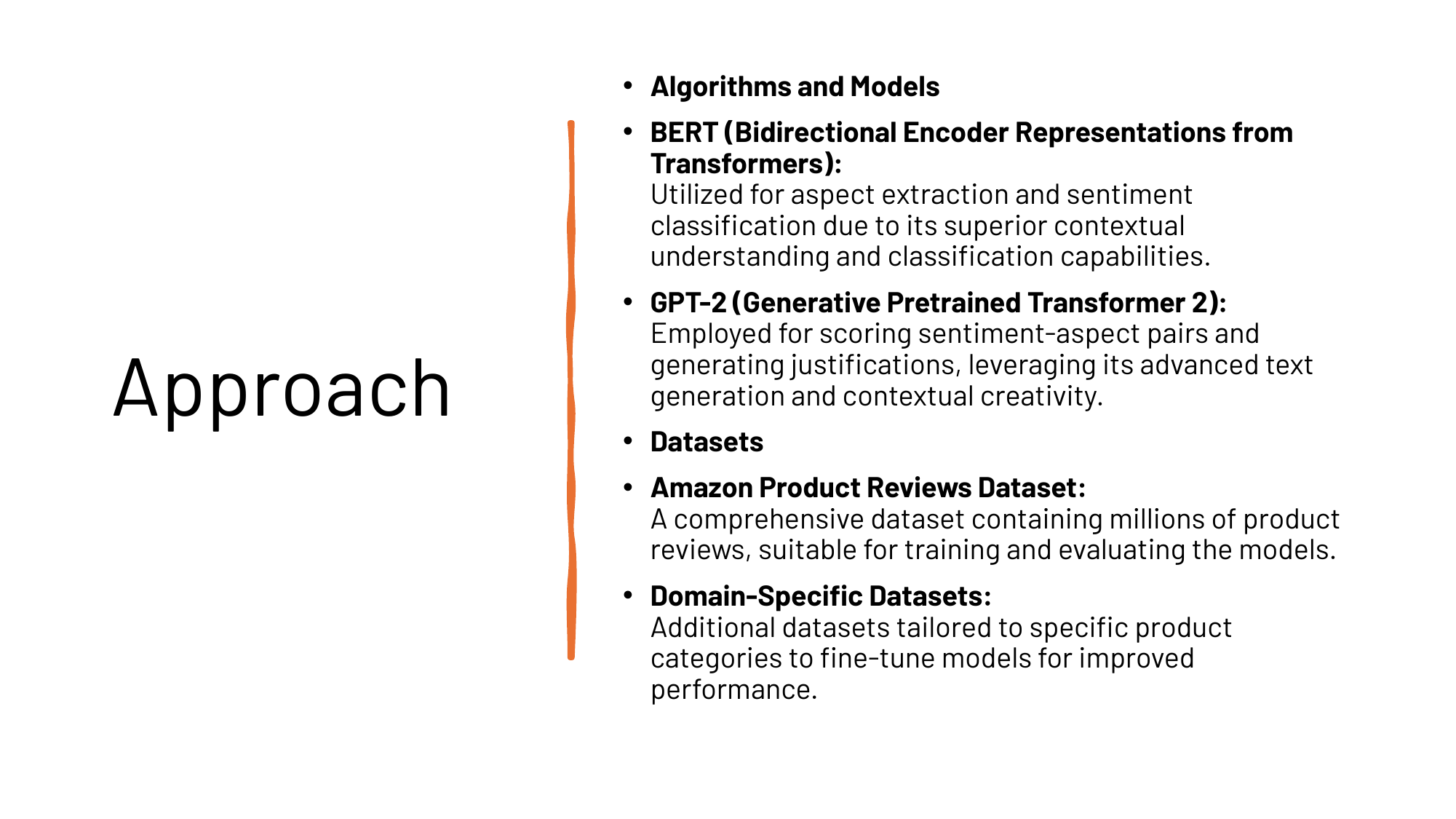

# Approach
Algorithms and Models
BERT (Bidirectional Encoder Representations from Transformers):
Utilized for aspect extraction and sentiment classification due to its superior contextual understanding and classification capabilities.
GPT-2 (Generative Pretrained Transformer 2):
Employed for scoring sentiment-aspect pairs and generating justifications, leveraging its advanced text generation and contextual creativity.
Datasets
Amazon Product Reviews Dataset:
A comprehensive dataset containing millions of product reviews, suitable for training and evaluating the models.
Domain-Specific Datasets:
Additional datasets tailored to specific product categories to fine-tune models for improved performance.